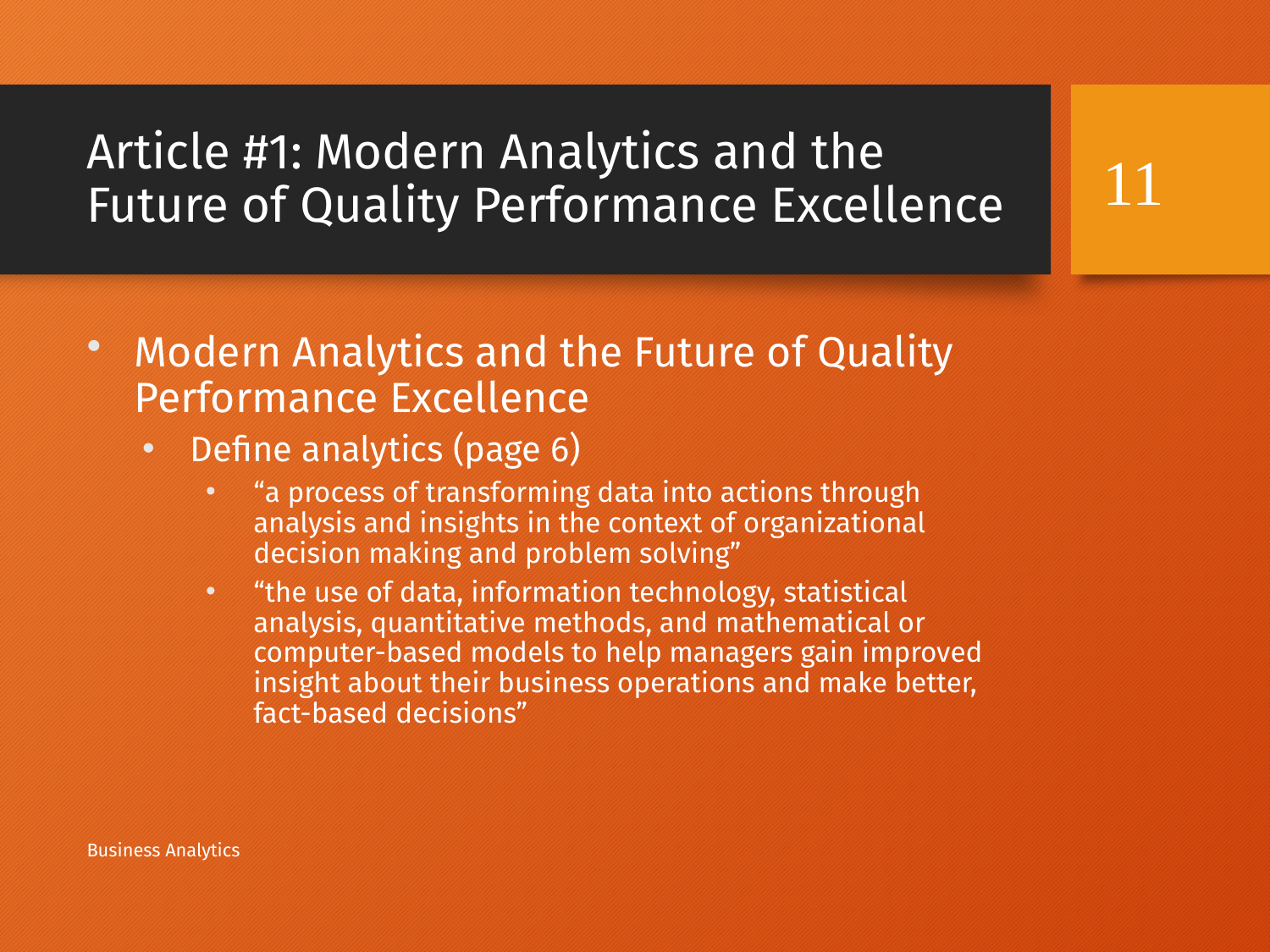

# Article #1: Modern Analytics and the Future of Quality Performance Excellence
11
Modern Analytics and the Future of Quality Performance Excellence
Define analytics (page 6)
“a process of transforming data into actions through analysis and insights in the context of organizational decision making and problem solving”
“the use of data, information technology, statistical analysis, quantitative methods, and mathematical or computer-based models to help managers gain improved insight about their business operations and make better, fact-based decisions”
Business Analytics